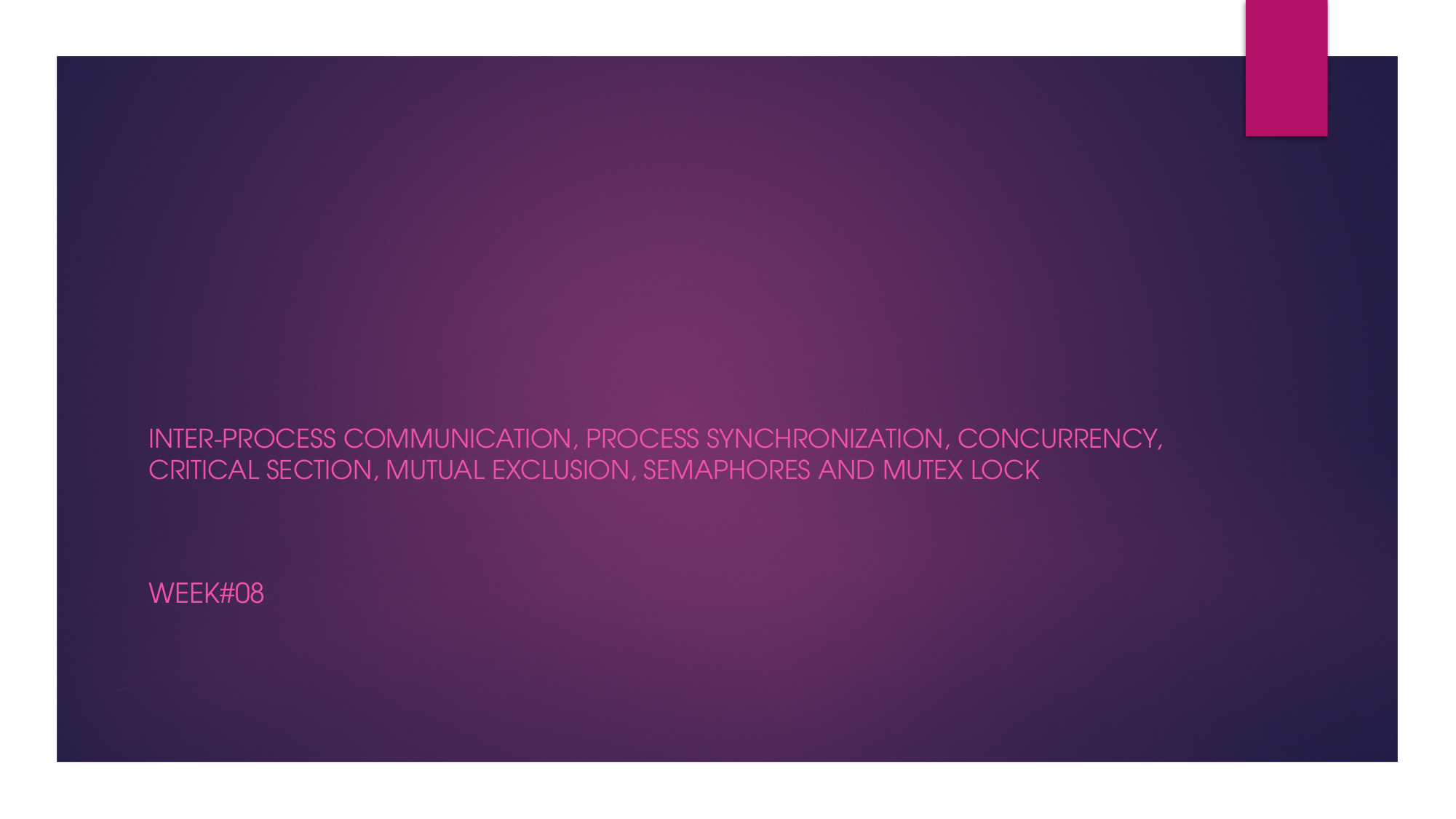

# inter-process communication, process synchronization, Concurrency, critical section, mutual exclusion, SEMAPHORES AND MUTEX LOCK
Week#08